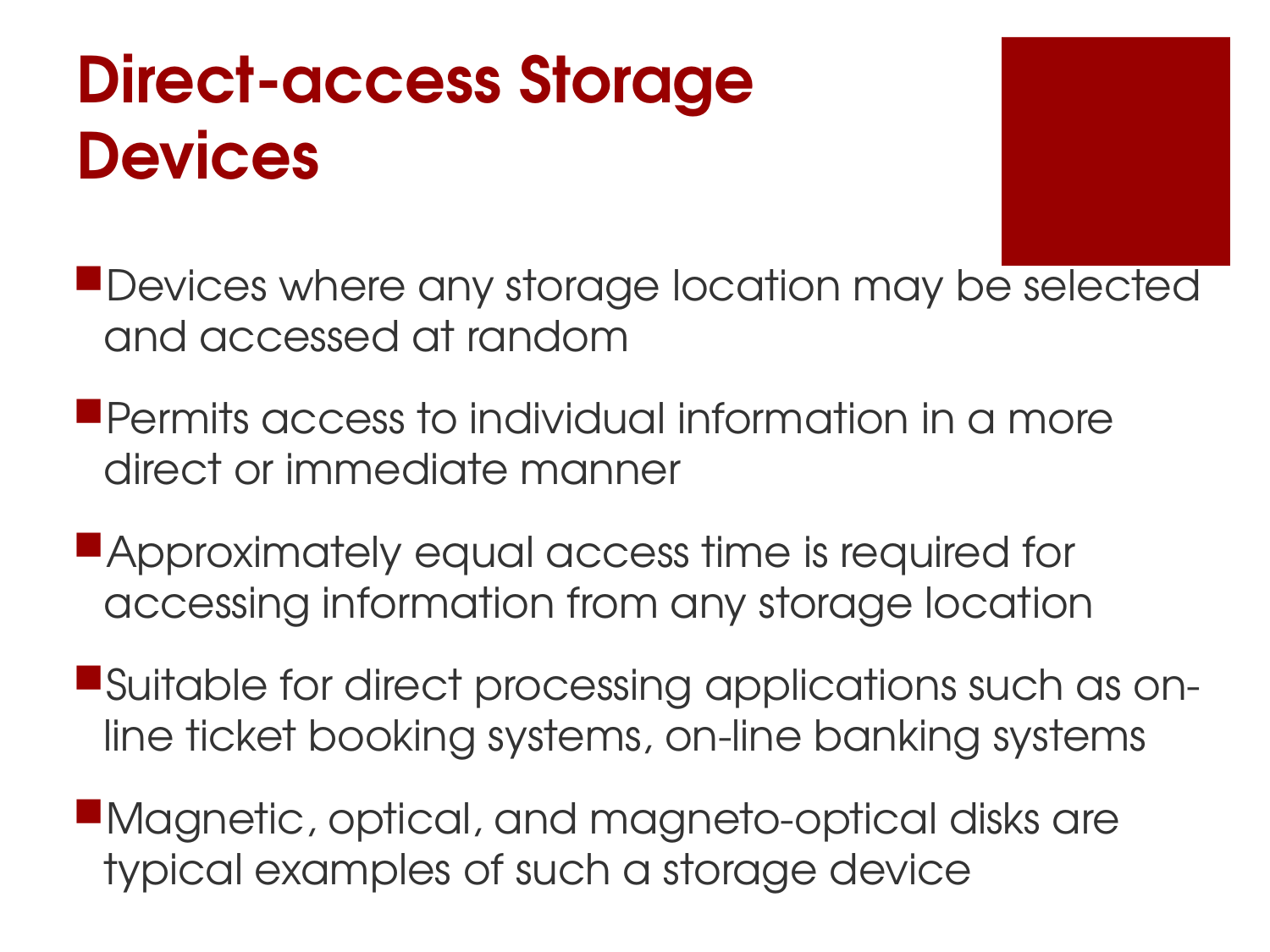

# Direct-access Storage Devices
Devices where any storage location may be selected and accessed at random
Permits access to individual information in a more direct or immediate manner
Approximately equal access time is required for accessing information from any storage location
Suitable for direct processing applications such as on-line ticket booking systems, on-line banking systems
Magnetic, optical, and magneto-optical disks are typical examples of such a storage device